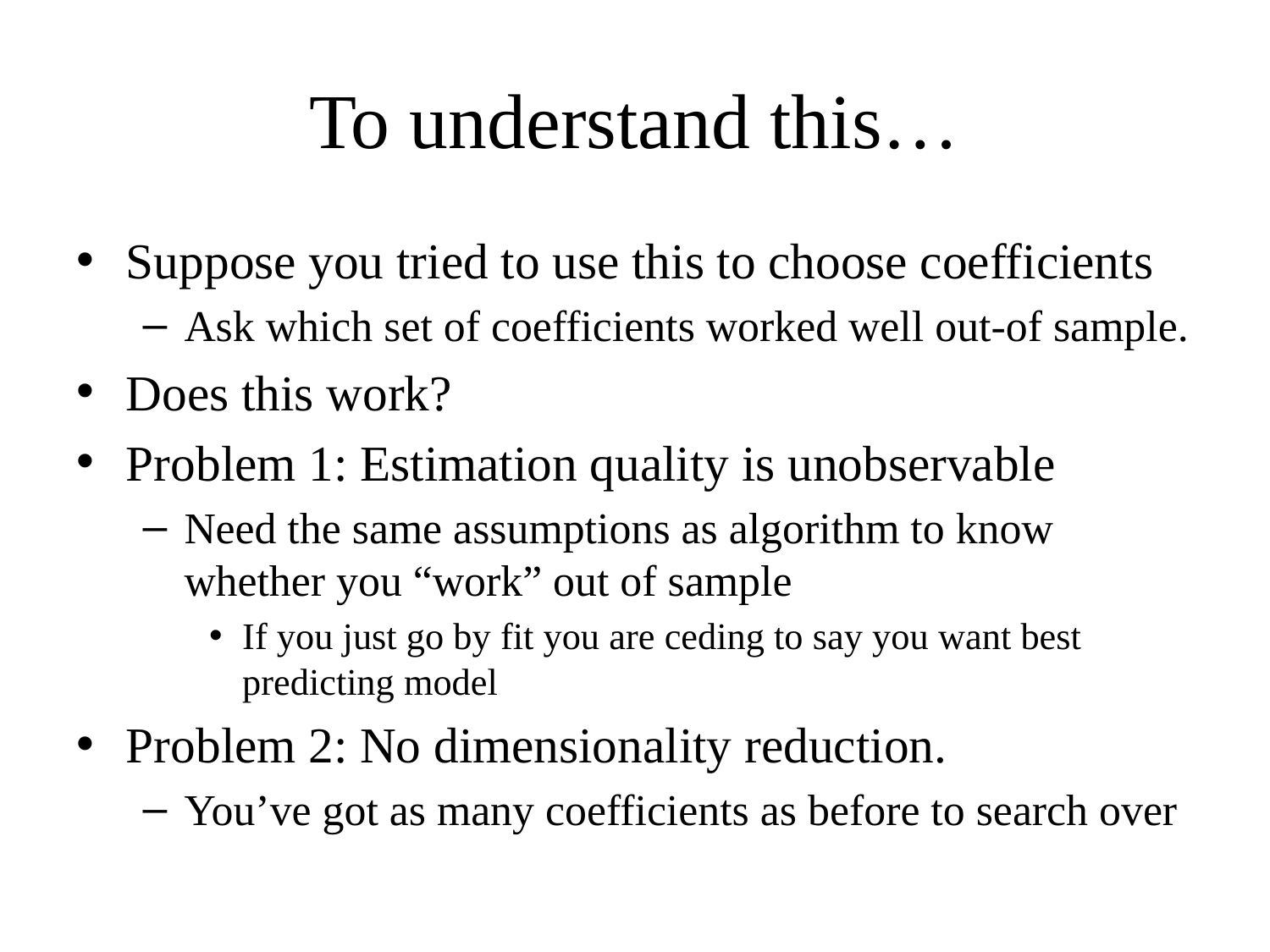

# To understand this…
Suppose you tried to use this to choose coefficients
Ask which set of coefficients worked well out-of sample.
Does this work?
Problem 1: Estimation quality is unobservable
Need the same assumptions as algorithm to know whether you “work” out of sample
If you just go by fit you are ceding to say you want best predicting model
Problem 2: No dimensionality reduction.
You’ve got as many coefficients as before to search over